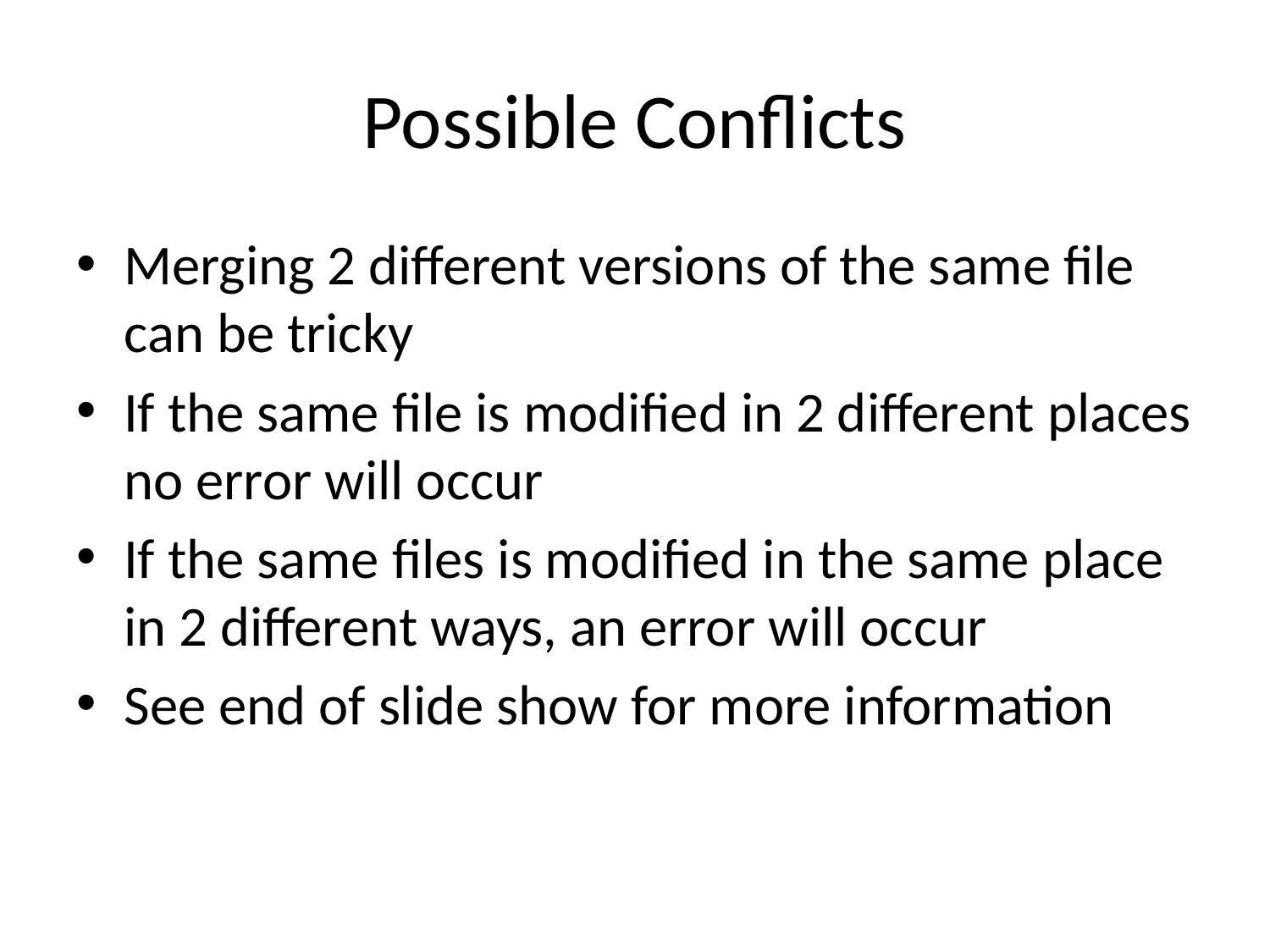

# Possible Conflicts
Merging 2 different versions of the same file can be tricky
If the same file is modified in 2 different places no error will occur
If the same files is modified in the same place in 2 different ways, an error will occur
See end of slide show for more information